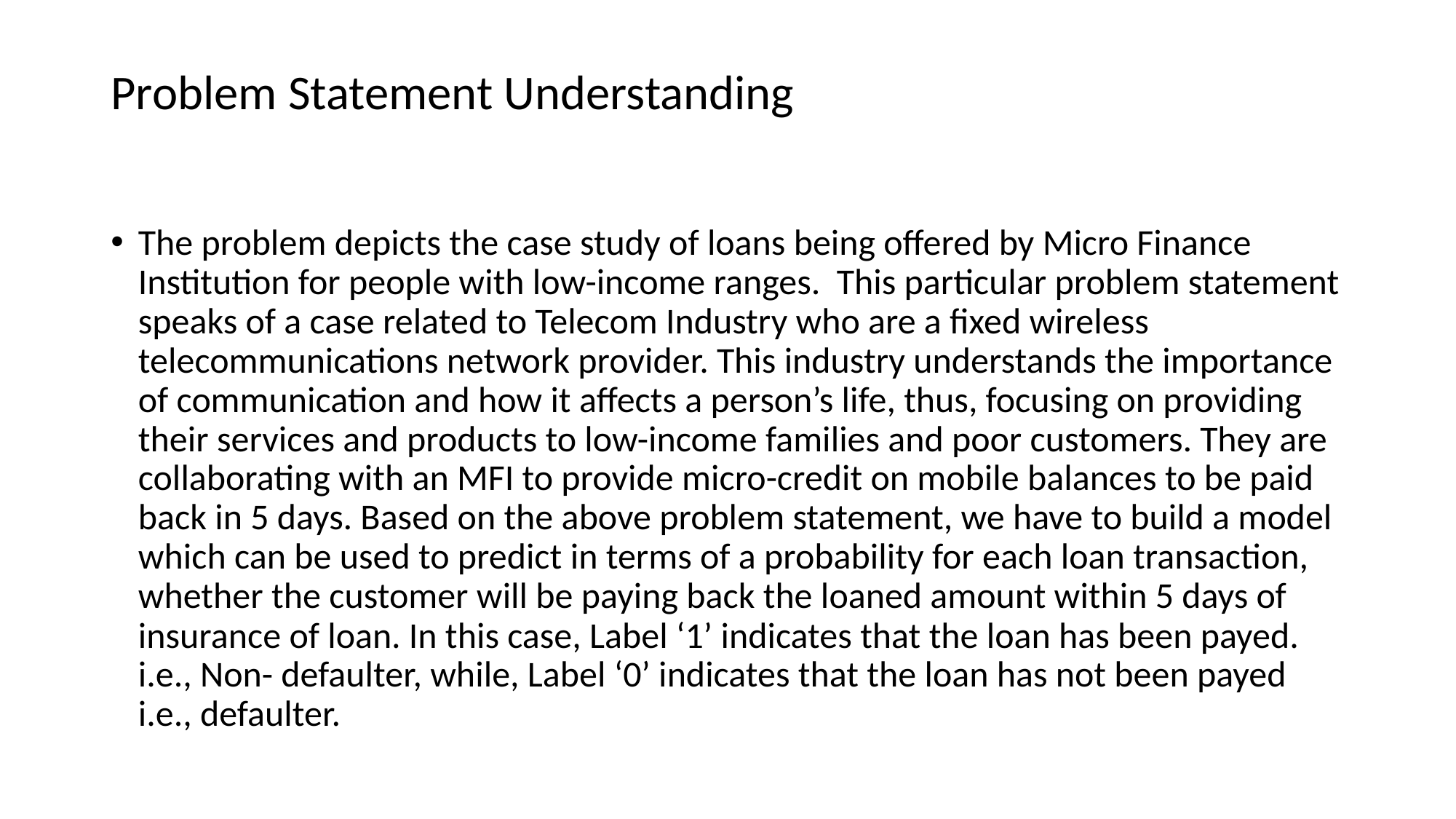

# Problem Statement Understanding
The problem depicts the case study of loans being offered by Micro Finance Institution for people with low-income ranges.  This particular problem statement speaks of a case related to Telecom Industry who are a fixed wireless telecommunications network provider. This industry understands the importance of communication and how it affects a person’s life, thus, focusing on providing their services and products to low-income families and poor customers. They are collaborating with an MFI to provide micro-credit on mobile balances to be paid back in 5 days. Based on the above problem statement, we have to build a model which can be used to predict in terms of a probability for each loan transaction, whether the customer will be paying back the loaned amount within 5 days of insurance of loan. In this case, Label ‘1’ indicates that the loan has been payed. i.e., Non- defaulter, while, Label ‘0’ indicates that the loan has not been payed i.e., defaulter.